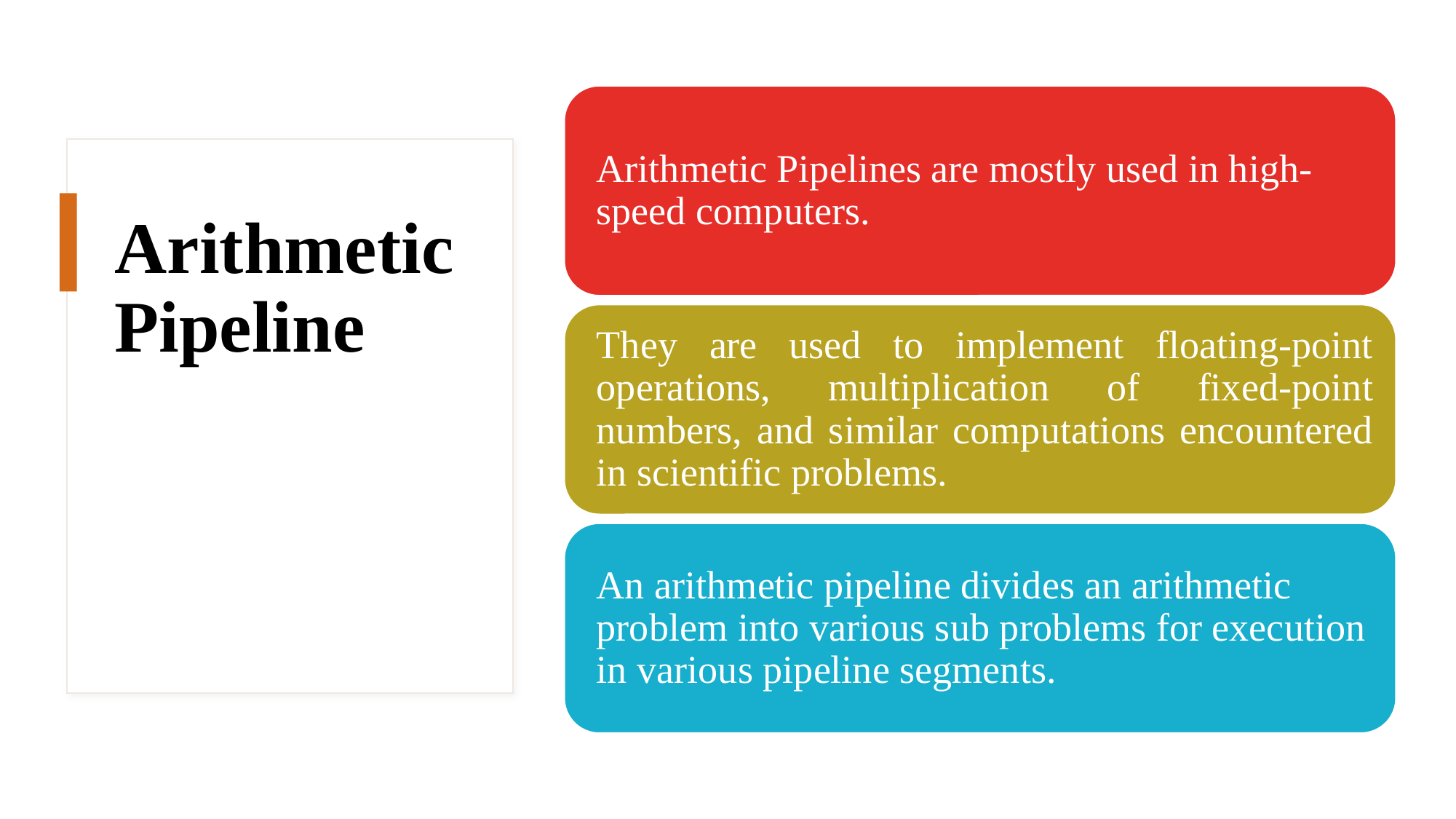

Arithmetic Pipelines are mostly used in high-speed computers.
They are used to implement floating-point operations, multiplication of fixed-point numbers, and similar computations encountered in scientific problems.
An arithmetic pipeline divides an arithmetic problem into various sub problems for execution in various pipeline segments.

# Arithmetic Pipeline